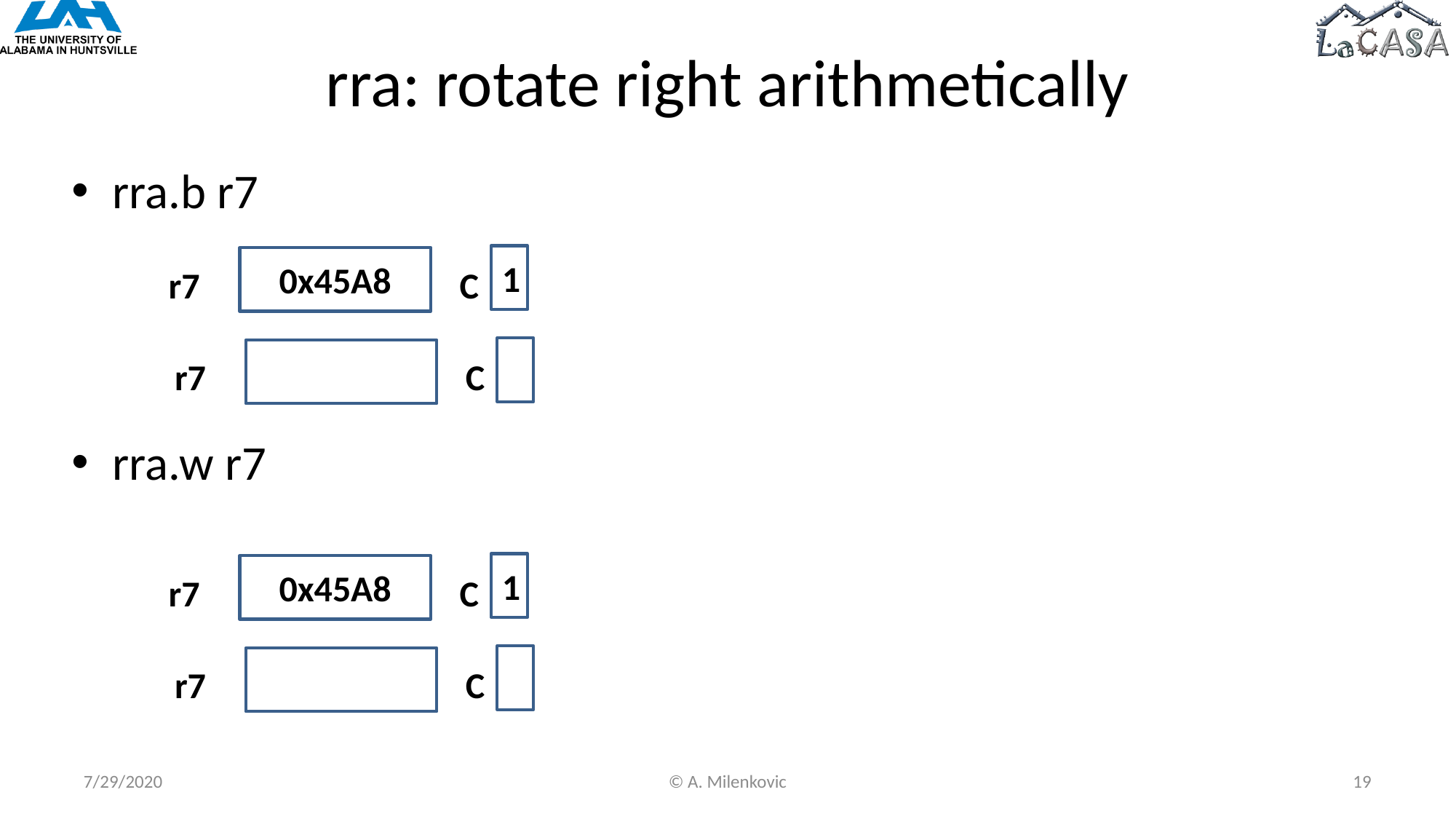

# rra: rotate right arithmetically
rra.b r7

rra.w r7

1
0x45A8
r7
C

r7
C
1
0x45A8
r7
C

r7
C
7/29/2020
© A. Milenkovic
19